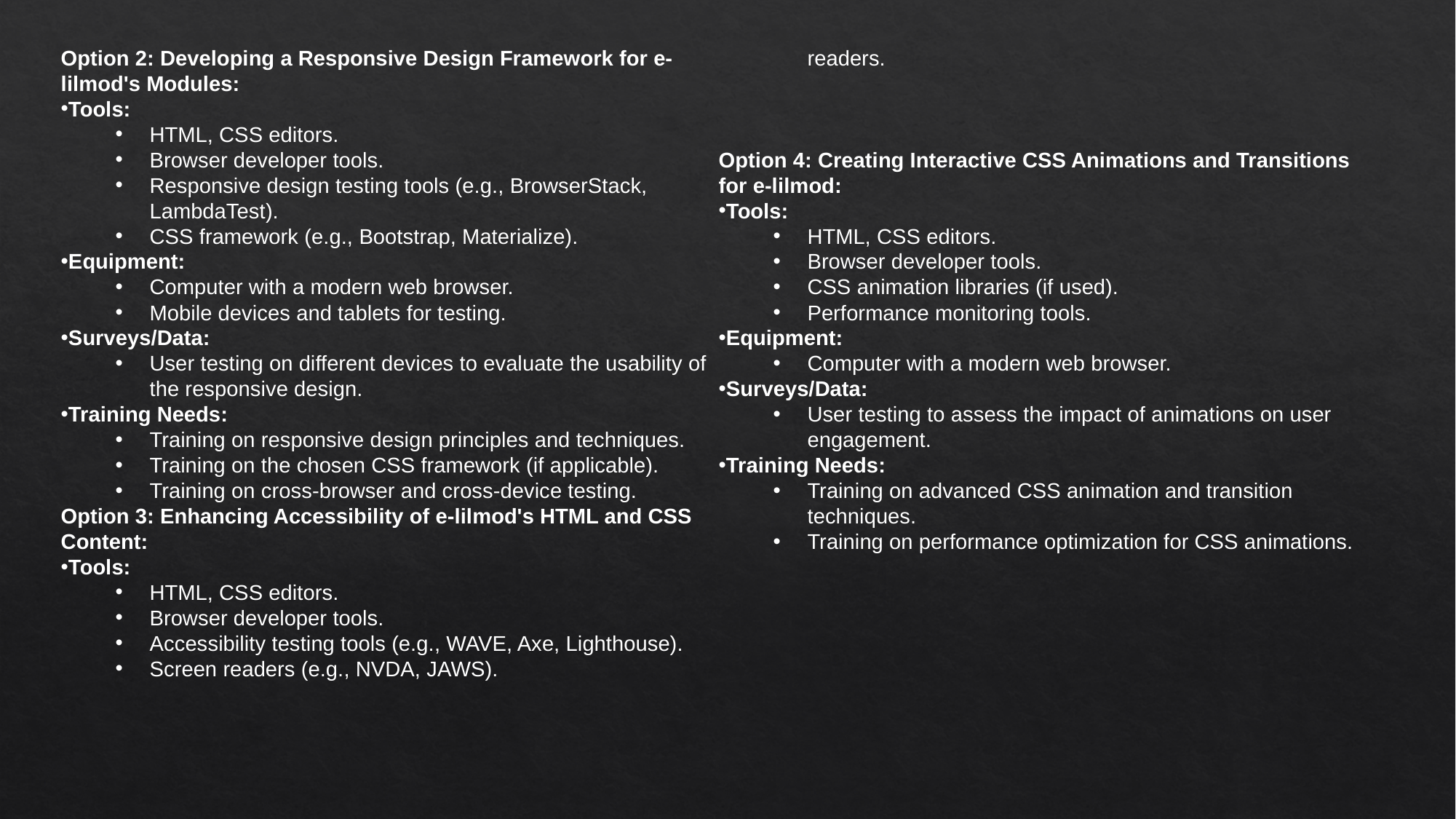

Option 2: Developing a Responsive Design Framework for e-lilmod's Modules:
Tools:
HTML, CSS editors.
Browser developer tools.
Responsive design testing tools (e.g., BrowserStack, LambdaTest).
CSS framework (e.g., Bootstrap, Materialize).
Equipment:
Computer with a modern web browser.
Mobile devices and tablets for testing.
Surveys/Data:
User testing on different devices to evaluate the usability of the responsive design.
Training Needs:
Training on responsive design principles and techniques.
Training on the chosen CSS framework (if applicable).
Training on cross-browser and cross-device testing.
Option 3: Enhancing Accessibility of e-lilmod's HTML and CSS Content:
Tools:
HTML, CSS editors.
Browser developer tools.
Accessibility testing tools (e.g., WAVE, Axe, Lighthouse).
Screen readers (e.g., NVDA, JAWS).

Equipment:
Computer with a modern web browser.
Surveys/Data:
User testing with users with disabilities to evaluate the accessibility improvements.
Training Needs:
Thorough training on WCAG guidelines and accessibility best practices.
Training on using accessibility testing tools and screen readers.

Option 4: Creating Interactive CSS Animations and Transitions for e-lilmod:
Tools:
HTML, CSS editors.
Browser developer tools.
CSS animation libraries (if used).
Performance monitoring tools.
Equipment:
Computer with a modern web browser.
Surveys/Data:
User testing to assess the impact of animations on user engagement.
Training Needs:
Training on advanced CSS animation and transition techniques.
Training on performance optimization for CSS animations.